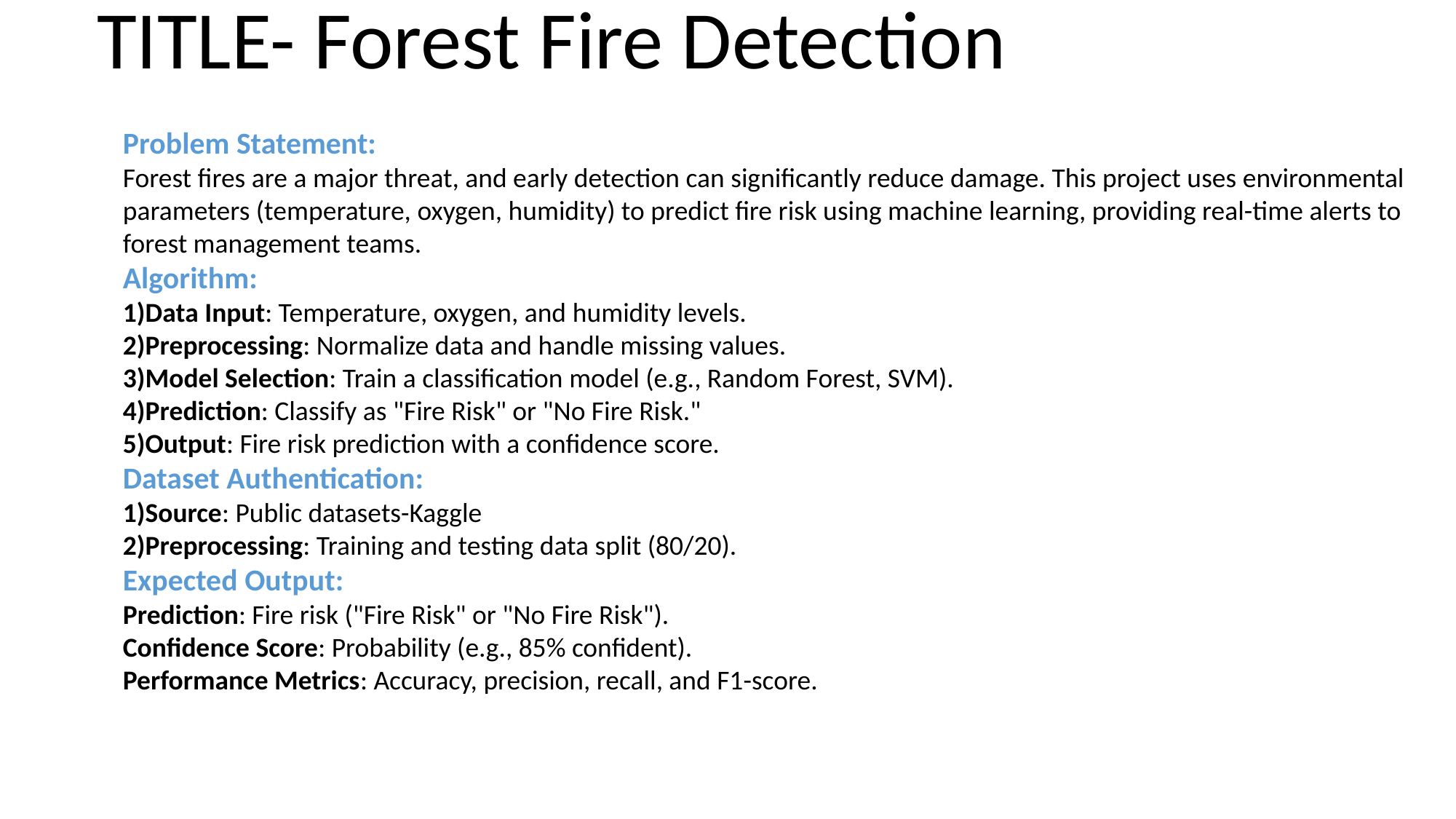

# TITLE- Forest Fire Detection
Problem Statement:
Forest fires are a major threat, and early detection can significantly reduce damage. This project uses environmental parameters (temperature, oxygen, humidity) to predict fire risk using machine learning, providing real-time alerts to forest management teams.
Algorithm:
1)Data Input: Temperature, oxygen, and humidity levels.
2)Preprocessing: Normalize data and handle missing values.
3)Model Selection: Train a classification model (e.g., Random Forest, SVM).
4)Prediction: Classify as "Fire Risk" or "No Fire Risk."
5)Output: Fire risk prediction with a confidence score.
Dataset Authentication:
1)Source: Public datasets-Kaggle
2)Preprocessing: Training and testing data split (80/20).
Expected Output:
Prediction: Fire risk ("Fire Risk" or "No Fire Risk").
Confidence Score: Probability (e.g., 85% confident).
Performance Metrics: Accuracy, precision, recall, and F1-score.